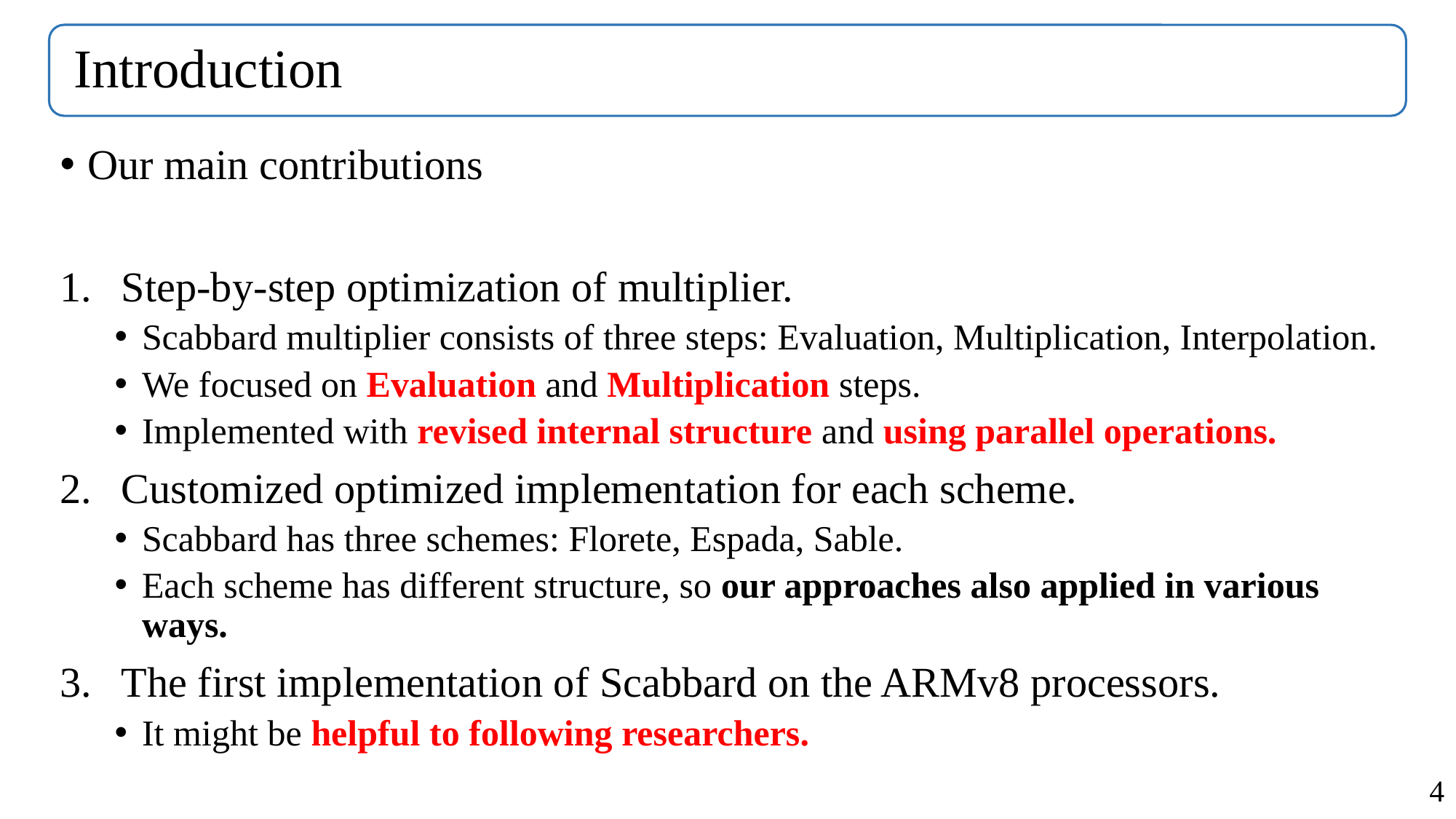

# Introduction
Our main contributions

Step-by-step optimization of multiplier.
Scabbard multiplier consists of three steps: Evaluation, Multiplication, Interpolation.
We focused on Evaluation and Multiplication steps.
Implemented with revised internal structure and using parallel operations.
Customized optimized implementation for each scheme.
Scabbard has three schemes: Florete, Espada, Sable.
Each scheme has different structure, so our approaches also applied in various ways.
The first implementation of Scabbard on the ARMv8 processors.
It might be helpful to following researchers.